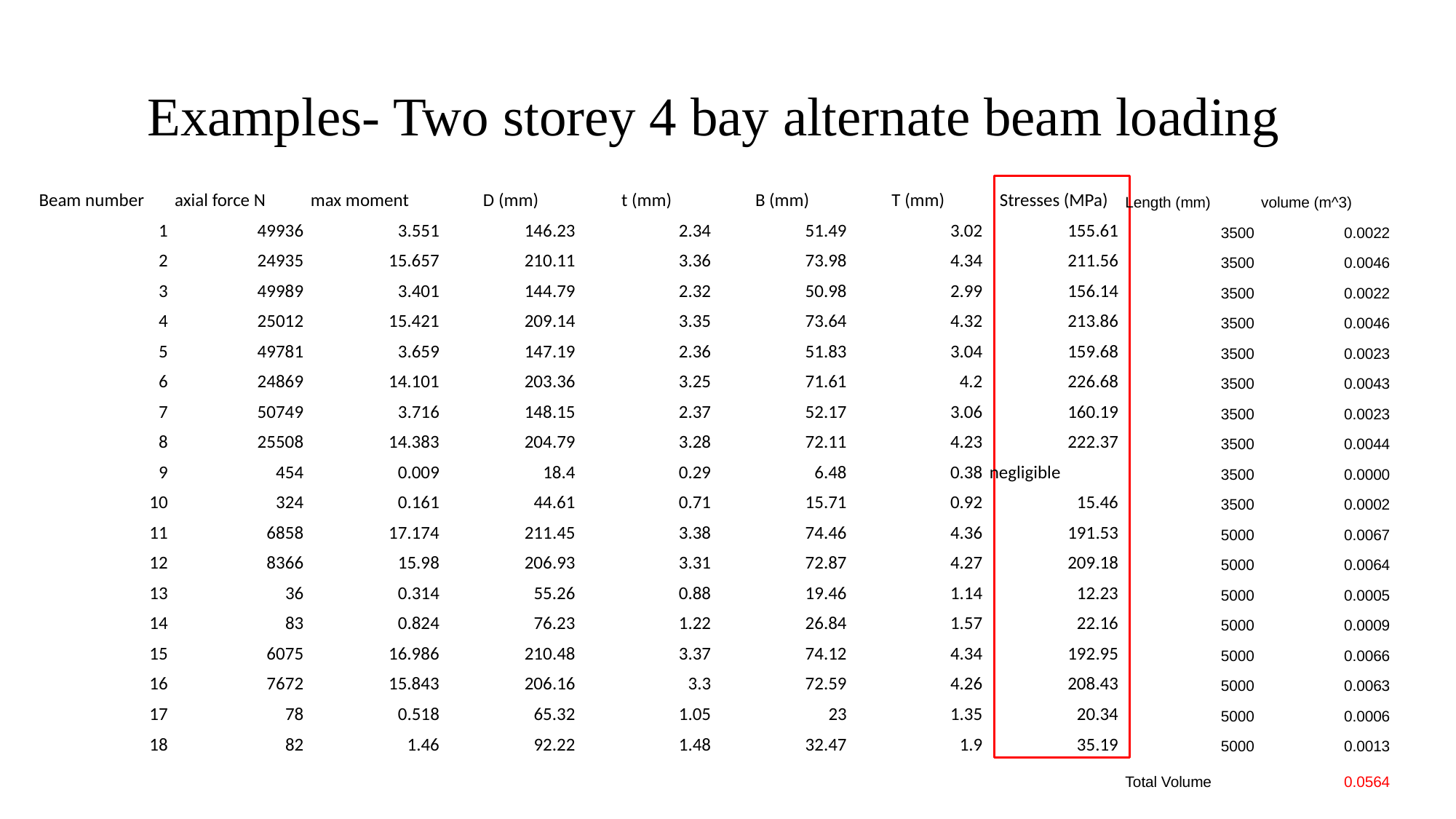

# Examples- Two storey 4 bay alternate beam loading
| Beam number | axial force N | max moment | D (mm) | t (mm) | B (mm) | T (mm) | Stresses (MPa) | Length (mm) | volume (m^3) |
| --- | --- | --- | --- | --- | --- | --- | --- | --- | --- |
| 1 | 49936 | 3.551 | 146.23 | 2.34 | 51.49 | 3.02 | 155.61 | 3500 | 0.0022 |
| 2 | 24935 | 15.657 | 210.11 | 3.36 | 73.98 | 4.34 | 211.56 | 3500 | 0.0046 |
| 3 | 49989 | 3.401 | 144.79 | 2.32 | 50.98 | 2.99 | 156.14 | 3500 | 0.0022 |
| 4 | 25012 | 15.421 | 209.14 | 3.35 | 73.64 | 4.32 | 213.86 | 3500 | 0.0046 |
| 5 | 49781 | 3.659 | 147.19 | 2.36 | 51.83 | 3.04 | 159.68 | 3500 | 0.0023 |
| 6 | 24869 | 14.101 | 203.36 | 3.25 | 71.61 | 4.2 | 226.68 | 3500 | 0.0043 |
| 7 | 50749 | 3.716 | 148.15 | 2.37 | 52.17 | 3.06 | 160.19 | 3500 | 0.0023 |
| 8 | 25508 | 14.383 | 204.79 | 3.28 | 72.11 | 4.23 | 222.37 | 3500 | 0.0044 |
| 9 | 454 | 0.009 | 18.4 | 0.29 | 6.48 | 0.38 | negligible | 3500 | 0.0000 |
| 10 | 324 | 0.161 | 44.61 | 0.71 | 15.71 | 0.92 | 15.46 | 3500 | 0.0002 |
| 11 | 6858 | 17.174 | 211.45 | 3.38 | 74.46 | 4.36 | 191.53 | 5000 | 0.0067 |
| 12 | 8366 | 15.98 | 206.93 | 3.31 | 72.87 | 4.27 | 209.18 | 5000 | 0.0064 |
| 13 | 36 | 0.314 | 55.26 | 0.88 | 19.46 | 1.14 | 12.23 | 5000 | 0.0005 |
| 14 | 83 | 0.824 | 76.23 | 1.22 | 26.84 | 1.57 | 22.16 | 5000 | 0.0009 |
| 15 | 6075 | 16.986 | 210.48 | 3.37 | 74.12 | 4.34 | 192.95 | 5000 | 0.0066 |
| 16 | 7672 | 15.843 | 206.16 | 3.3 | 72.59 | 4.26 | 208.43 | 5000 | 0.0063 |
| 17 | 78 | 0.518 | 65.32 | 1.05 | 23 | 1.35 | 20.34 | 5000 | 0.0006 |
| 18 | 82 | 1.46 | 92.22 | 1.48 | 32.47 | 1.9 | 35.19 | 5000 | 0.0013 |
|  |  |  |  |  |  |  |  | Total Volume | 0.0564 |